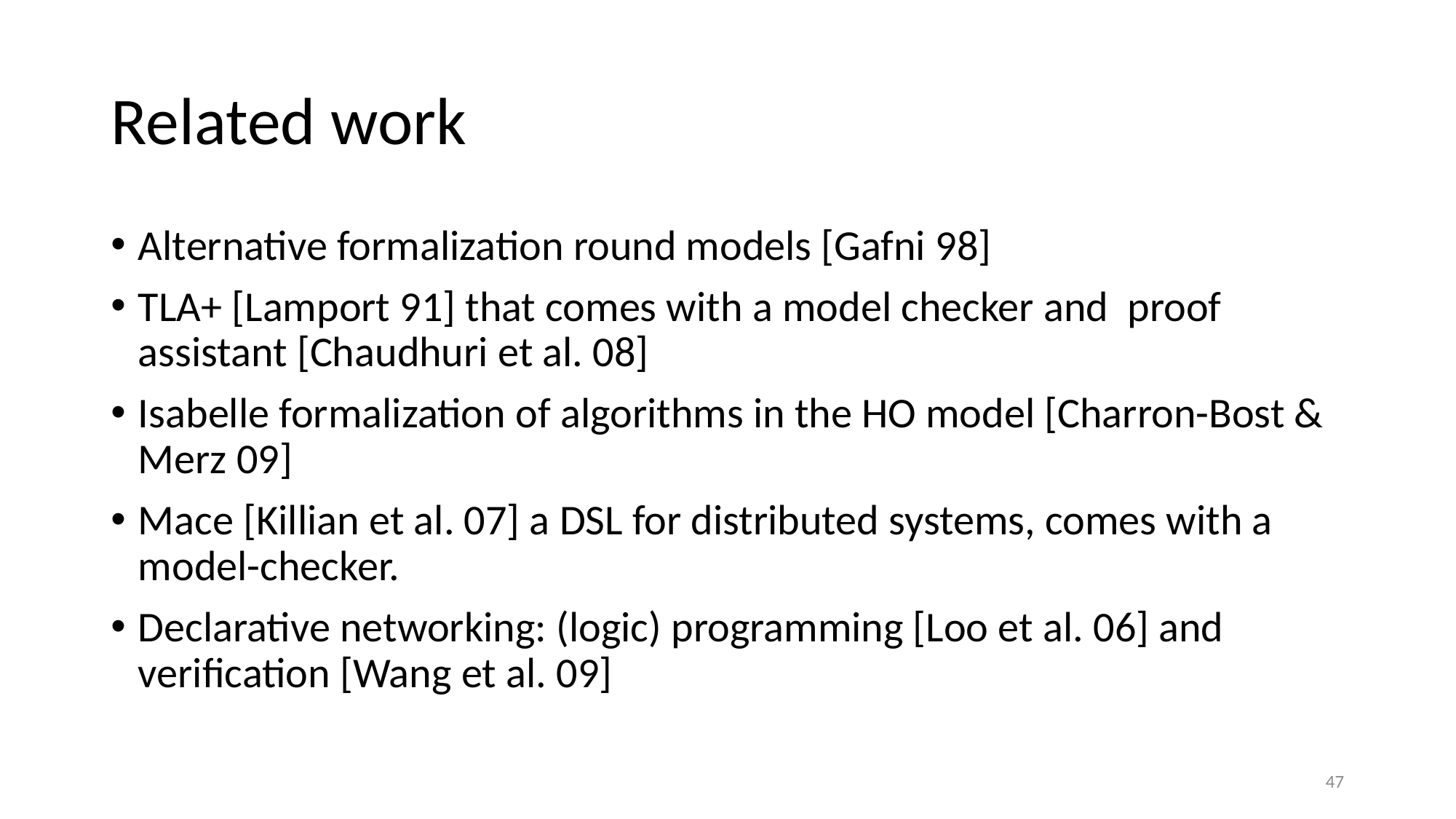

# Related work
Alternative formalization round models [Gafni 98]
TLA+ [Lamport 91] that comes with a model checker and  proof assistant [Chaudhuri et al. 08]
Isabelle formalization of algorithms in the HO model [Charron-Bost & Merz 09]
Mace [Killian et al. 07] a DSL for distributed systems, comes with a model-checker.
Declarative networking: (logic) programming [Loo et al. 06] and verification [Wang et al. 09]
47